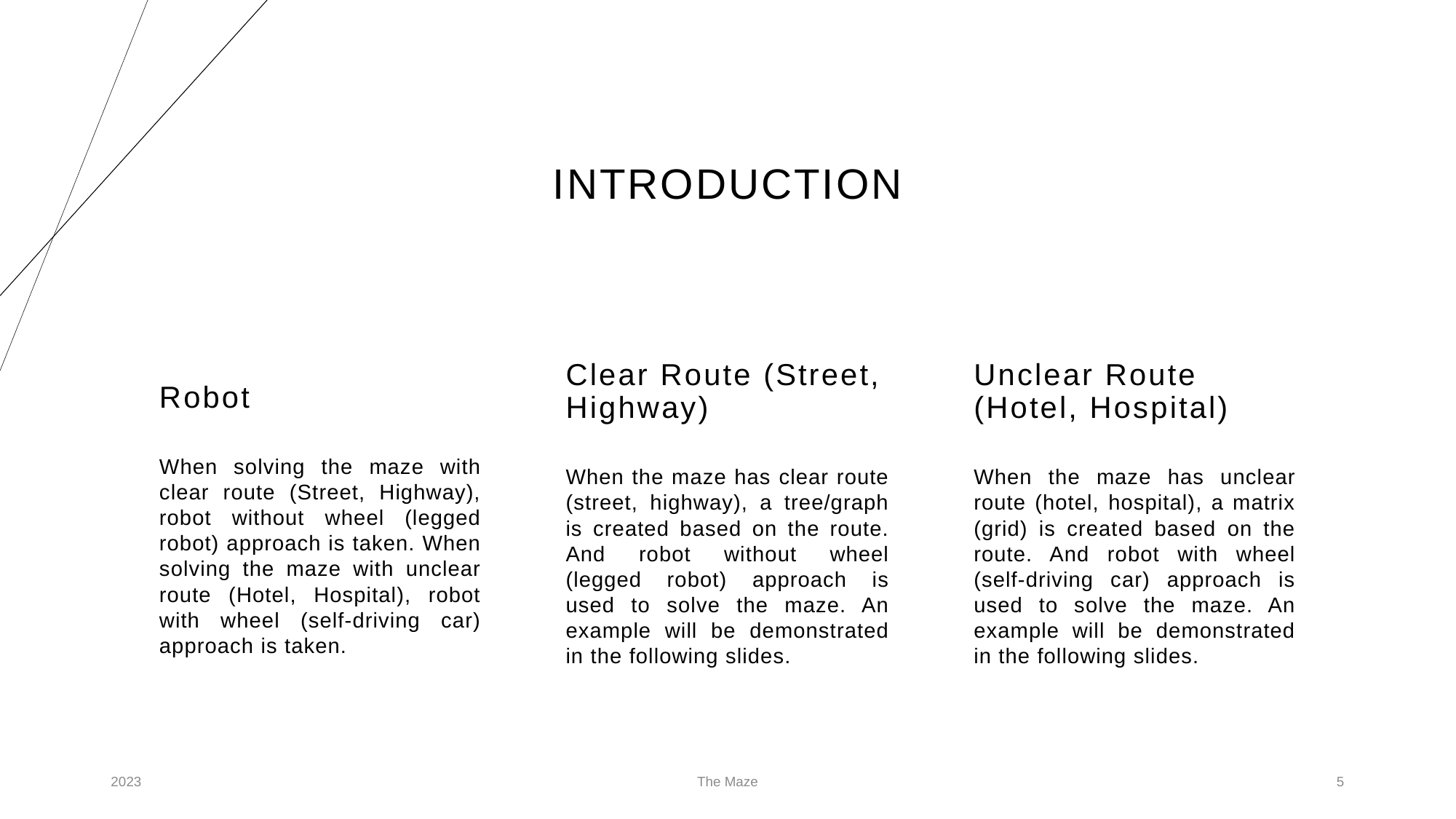

# Introduction
Robot
Clear Route (Street, Highway)
Unclear Route (Hotel, Hospital)
When solving the maze with clear route (Street, Highway), robot without wheel (legged robot) approach is taken. When solving the maze with unclear route (Hotel, Hospital), robot with wheel (self-driving car) approach is taken. ​
When the maze has clear route (street, highway), a tree/graph is created based on the route. And robot without wheel (legged robot) approach is used to solve the maze. An example will be demonstrated in the following slides.
When the maze has unclear route (hotel, hospital), a matrix (grid) is created based on the route. And robot with wheel (self-driving car) approach is used to solve the maze. An example will be demonstrated in the following slides.
2023
The Maze
5